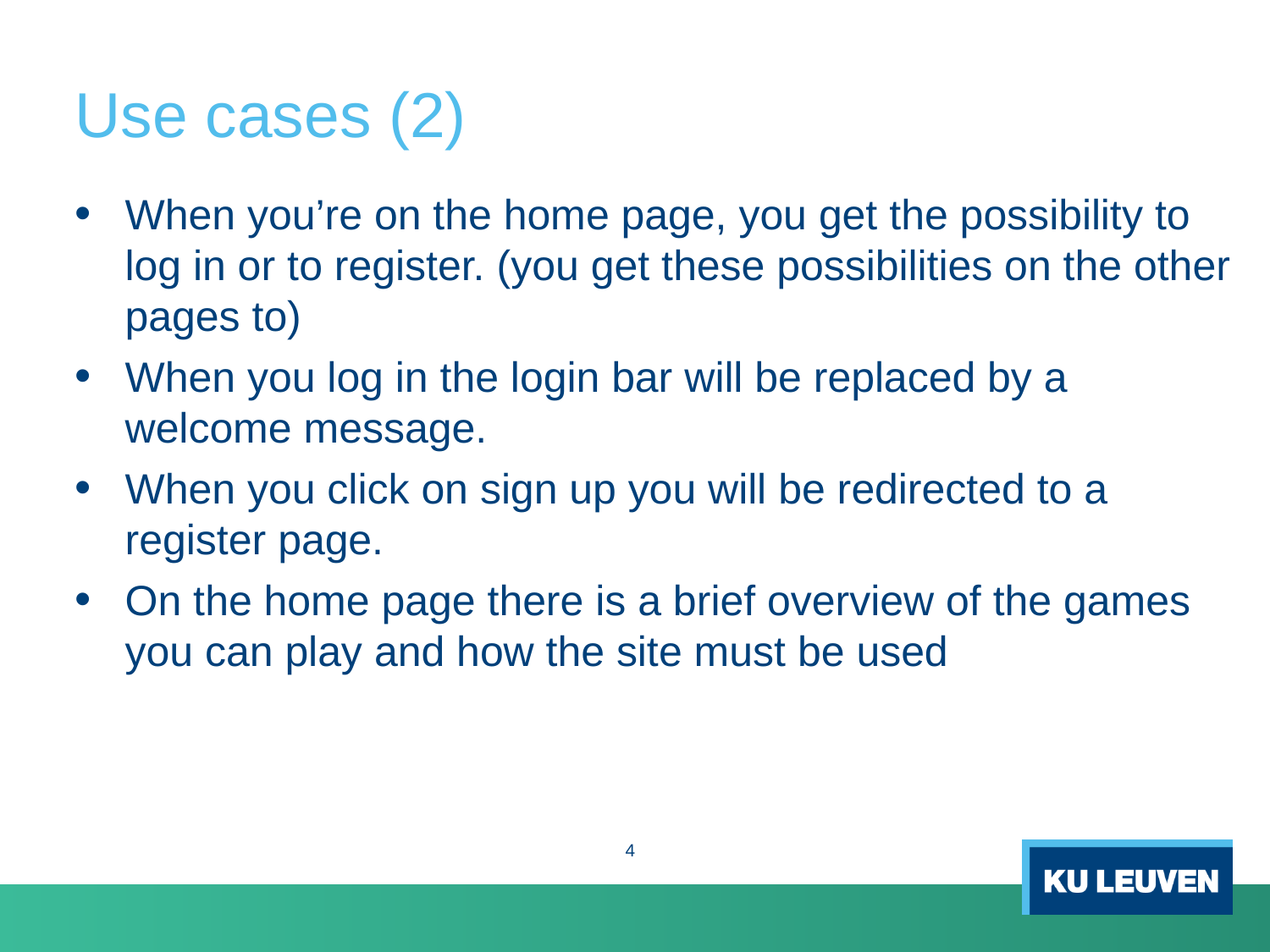

# Use cases (2)
When you’re on the home page, you get the possibility to log in or to register. (you get these possibilities on the other pages to)
When you log in the login bar will be replaced by a welcome message.
When you click on sign up you will be redirected to a register page.
On the home page there is a brief overview of the games you can play and how the site must be used

4